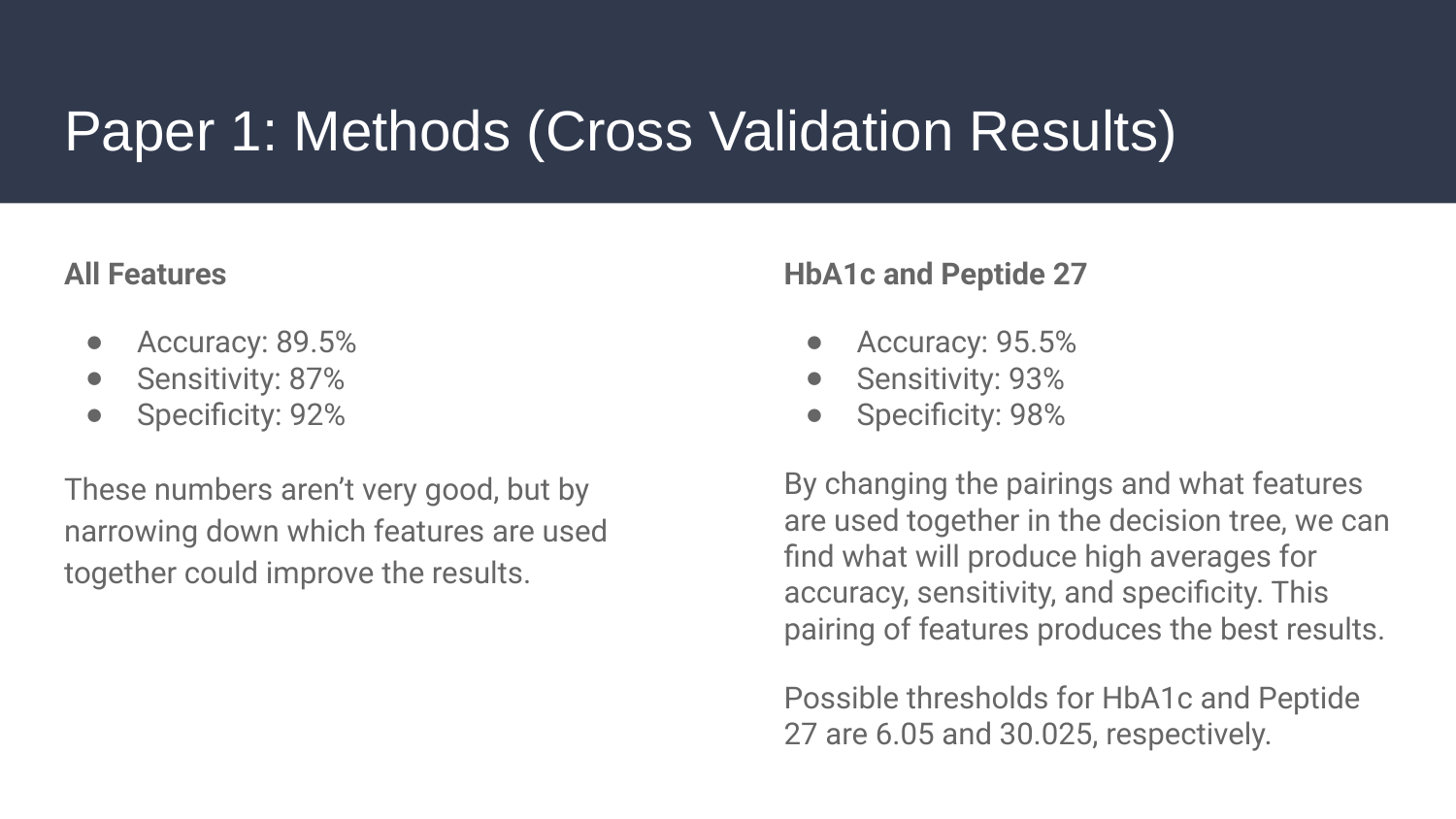

# Paper 1: Methods (Cross Validation Results)
All Features
Accuracy: 89.5%
Sensitivity: 87%
Specificity: 92%
These numbers aren’t very good, but by narrowing down which features are used together could improve the results.

HbA1c and Peptide 27
Accuracy: 95.5%
Sensitivity: 93%
Specificity: 98%
By changing the pairings and what features are used together in the decision tree, we can find what will produce high averages for accuracy, sensitivity, and specificity. This pairing of features produces the best results.
Possible thresholds for HbA1c and Peptide 27 are 6.05 and 30.025, respectively.